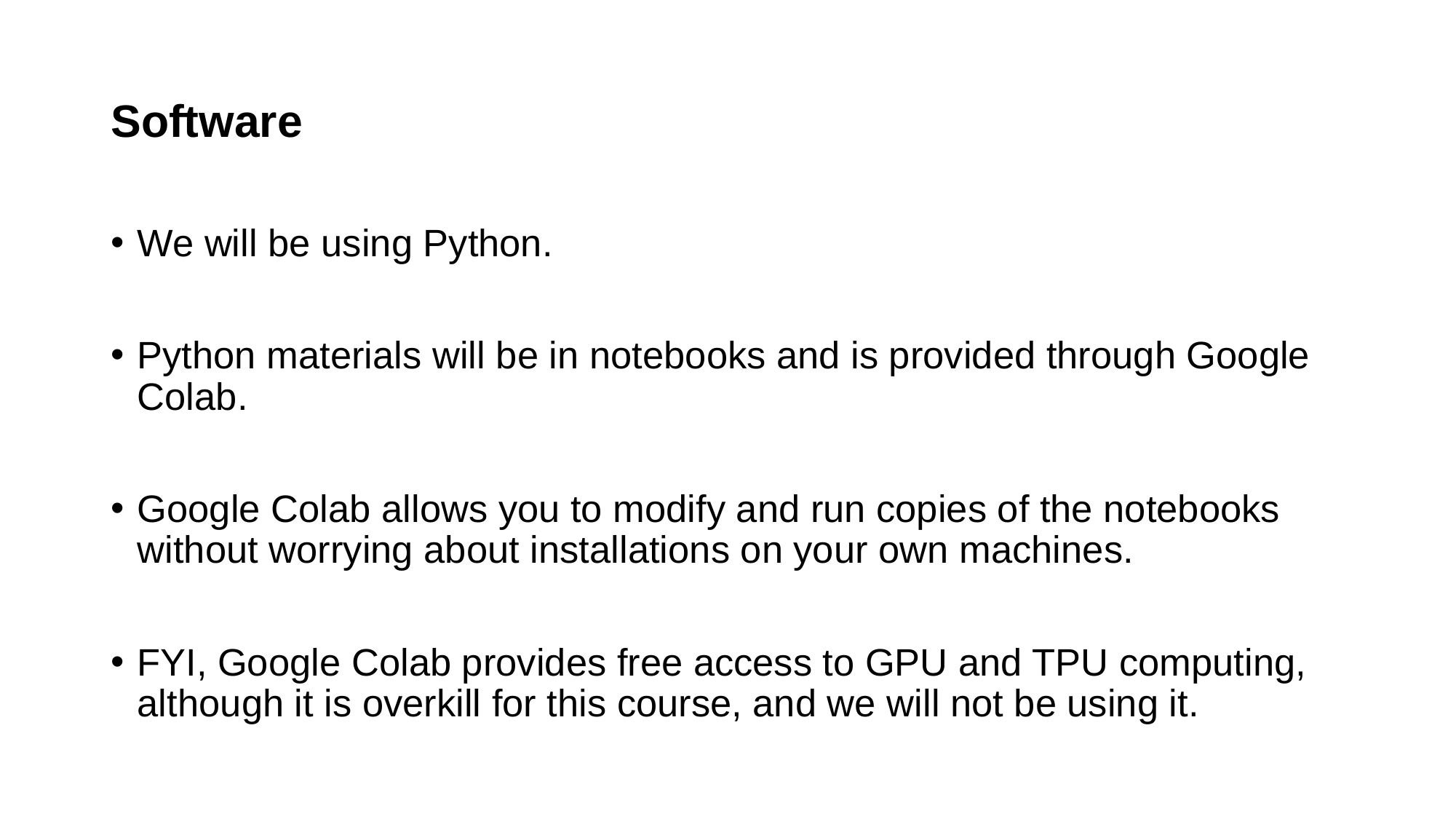

# Software
We will be using Python.

Python materials will be in notebooks and is provided through Google Colab.

Google Colab allows you to modify and run copies of the notebooks without worrying about installations on your own machines.

FYI, Google Colab provides free access to GPU and TPU computing, although it is overkill for this course, and we will not be using it.